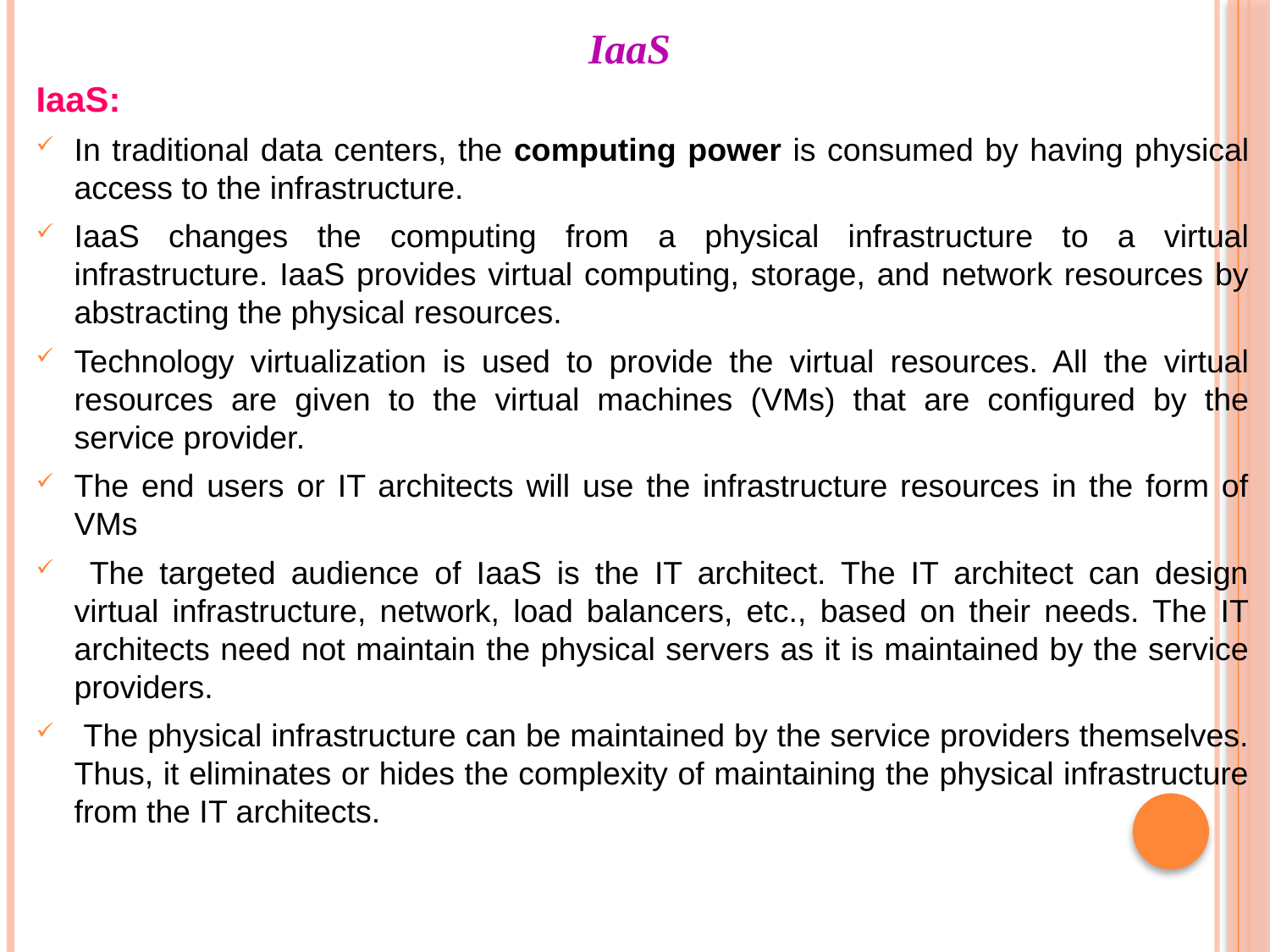

# IaaS
IaaS:
In traditional data centers, the computing power is consumed by having physical access to the infrastructure.
IaaS changes the computing from a physical infrastructure to a virtual infrastructure. IaaS provides virtual computing, storage, and network resources by abstracting the physical resources.
Technology virtualization is used to provide the virtual resources. All the virtual resources are given to the virtual machines (VMs) that are configured by the service provider.
The end users or IT architects will use the infrastructure resources in the form of VMs
 The targeted audience of IaaS is the IT architect. The IT architect can design virtual infrastructure, network, load balancers, etc., based on their needs. The IT architects need not maintain the physical servers as it is maintained by the service providers.
 The physical infrastructure can be maintained by the service providers themselves. Thus, it eliminates or hides the complexity of maintaining the physical infrastructure from the IT architects.